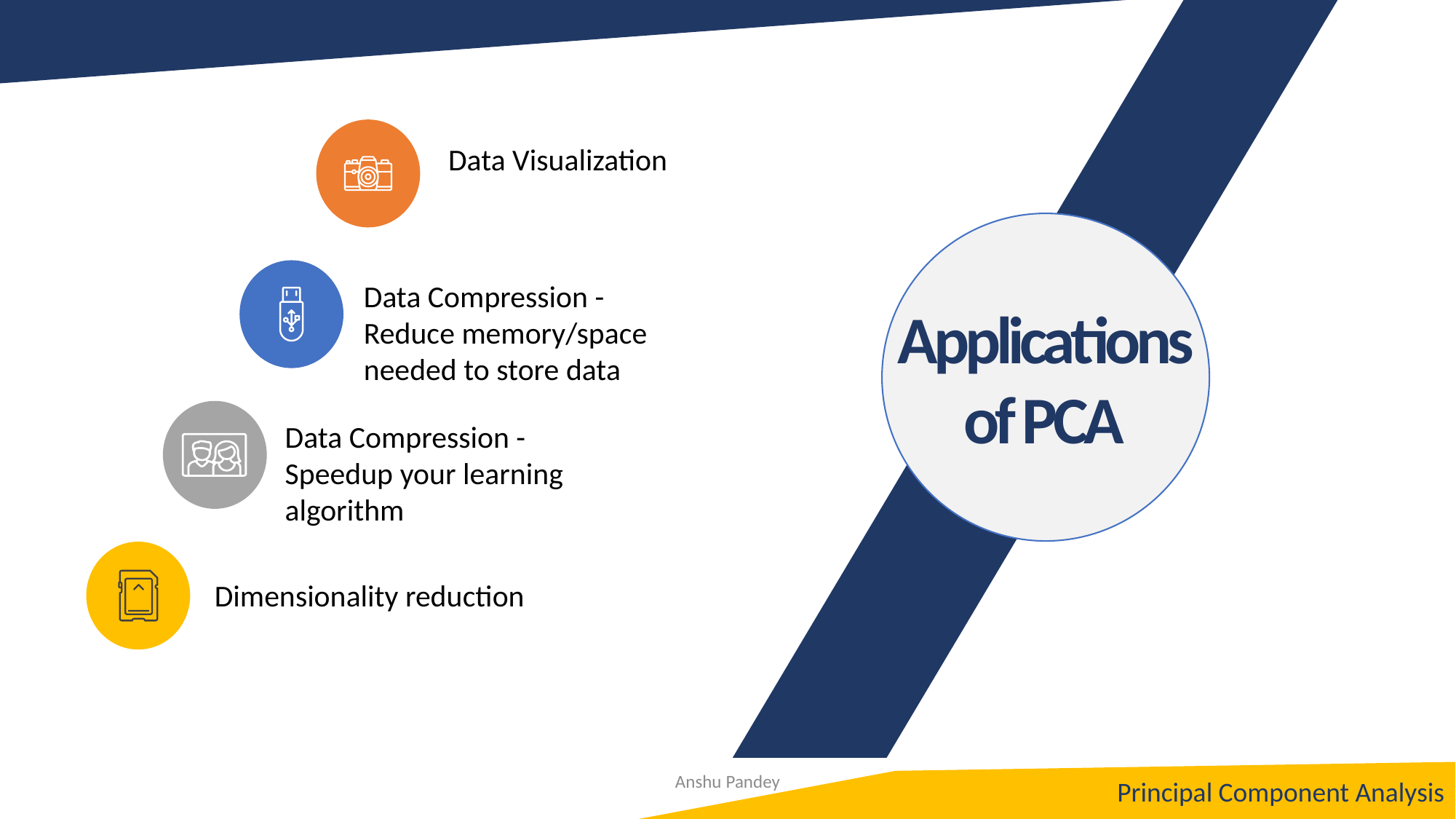

Data Visualization

Data Compression - Reduce memory/space needed to store data
Applications of PCA
                                                                            Principal Component Analysis

Data Compression - Speedup your learning algorithm

Dimensionality reduction
Anshu Pandey